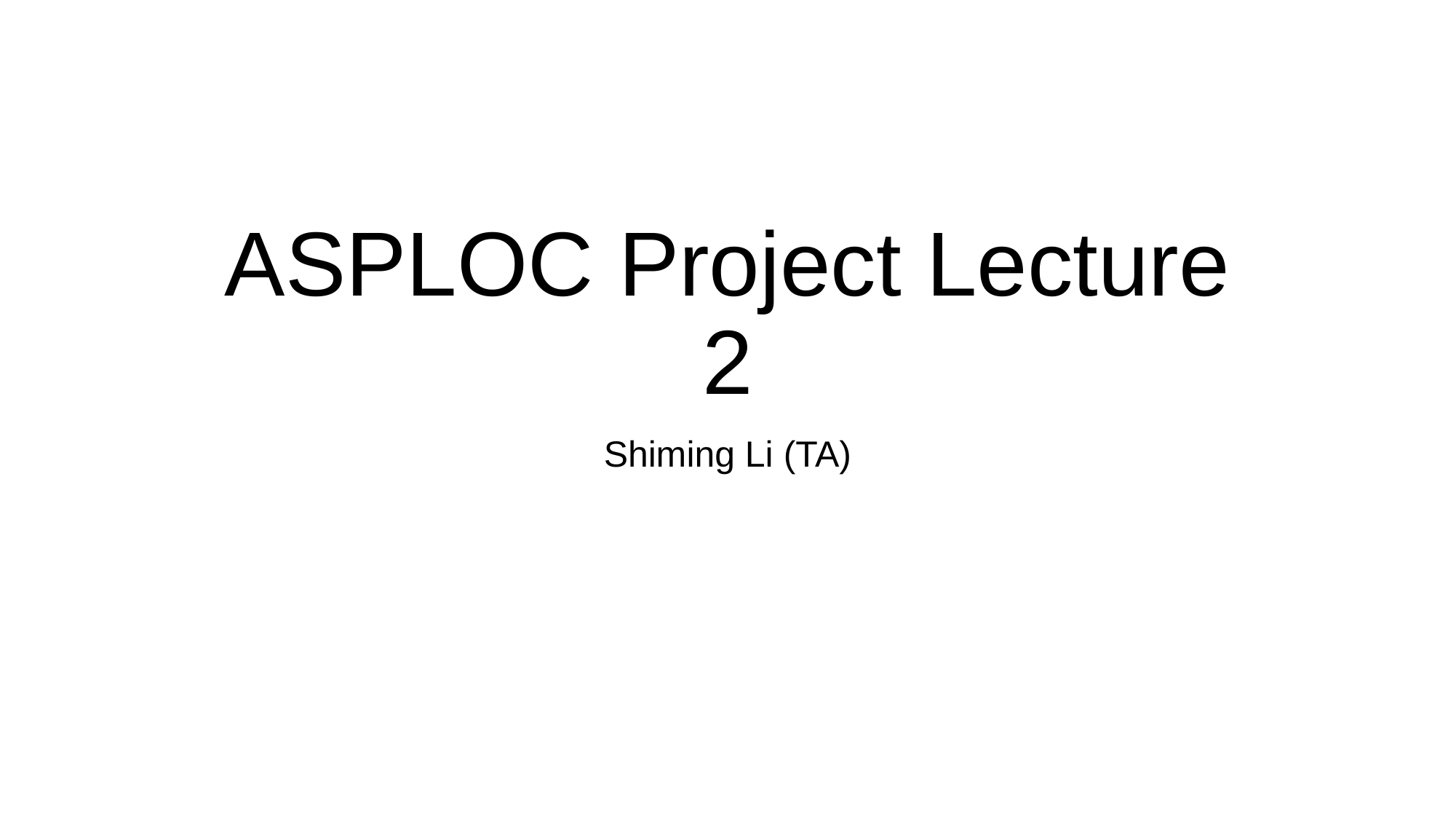

# ASPLOC Project Lecture 2
Shiming Li (TA)